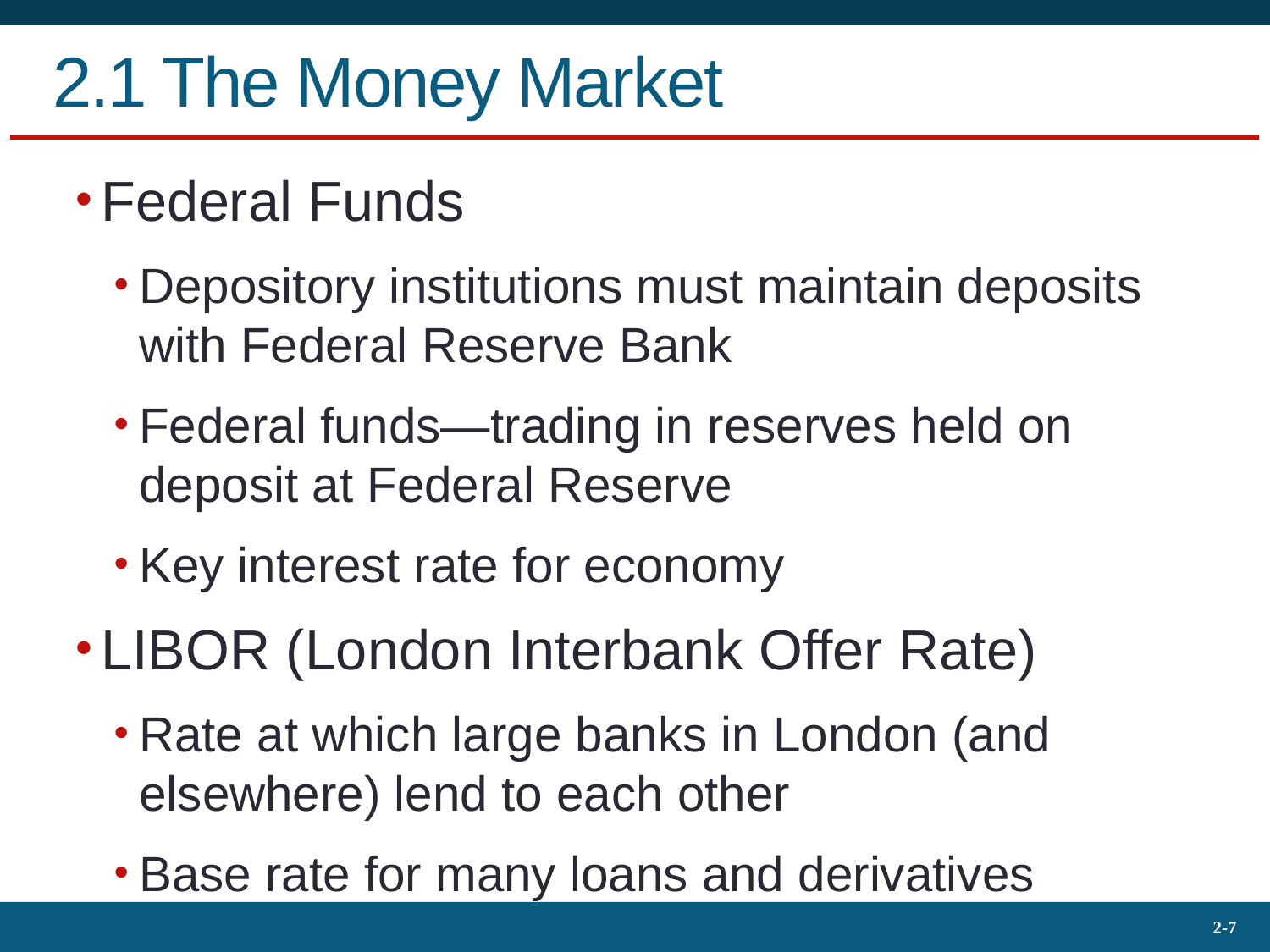

# 2.1 The Money Market
Federal Funds
Depository institutions must maintain deposits with Federal Reserve Bank
Federal funds—trading in reserves held on deposit at Federal Reserve
Key interest rate for economy
LIBOR (London Interbank Offer Rate)
Rate at which large banks in London (and elsewhere) lend to each other
Base rate for many loans and derivatives